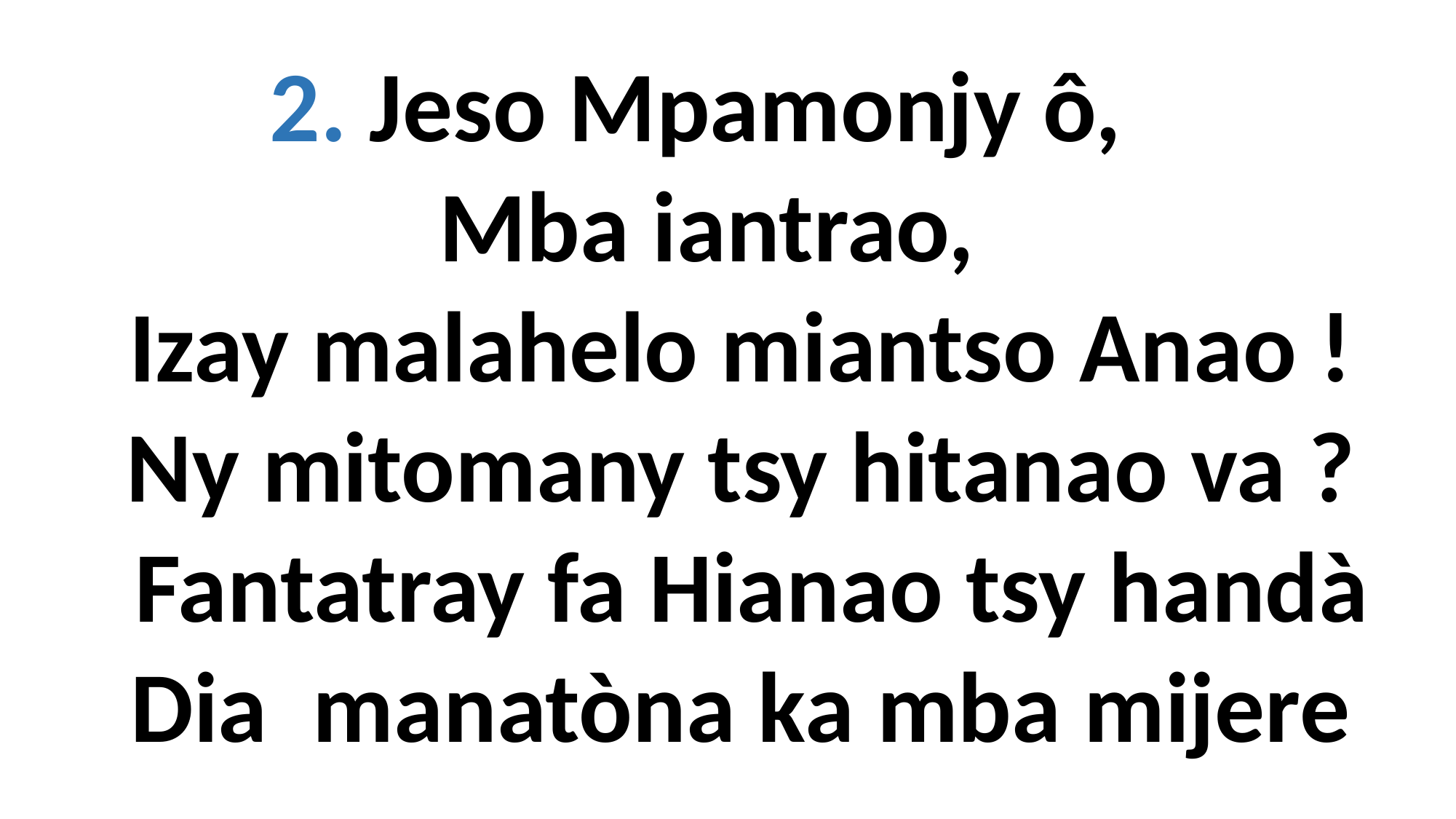

2. Jeso Mpamonjy ô,
Mba iantrao,
   Izay malahelo miantso Anao !
   Ny mitomany tsy hitanao va ?
    Fantatray fa Hianao tsy handà
   Dia  manatòna ka mba mijere